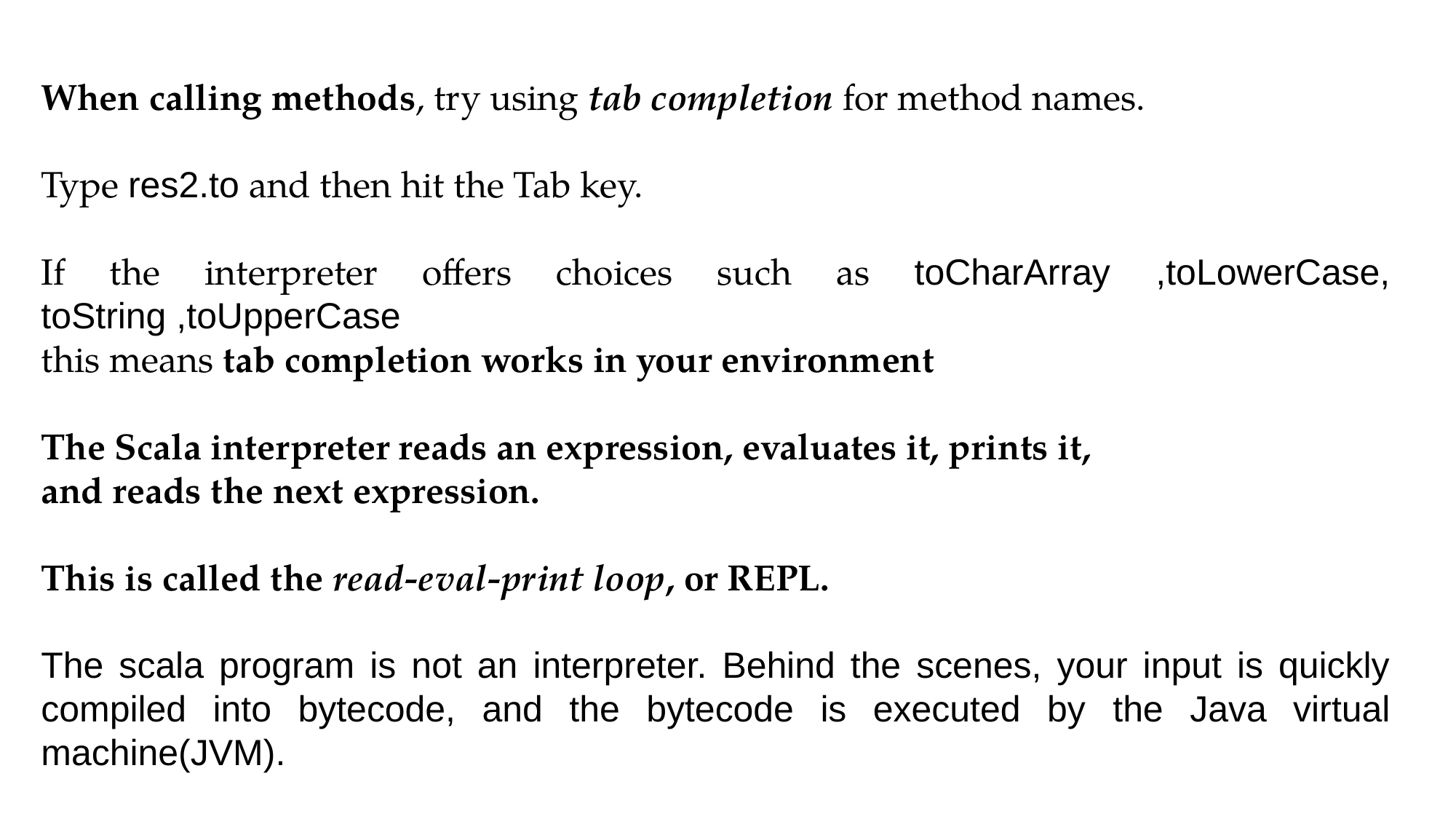

When calling methods, try using tab completion for method names.

Type res2.to and then hit the Tab key.

If the interpreter offers choices such as toCharArray ,toLowerCase, toString ,toUpperCase
this means tab completion works in your environment

The Scala interpreter reads an expression, evaluates it, prints it,
and reads the next expression.

This is called the read-eval-print loop, or REPL.

The scala program is not an interpreter. Behind the scenes, your input is quickly compiled into bytecode, and the bytecode is executed by the Java virtual machine(JVM).